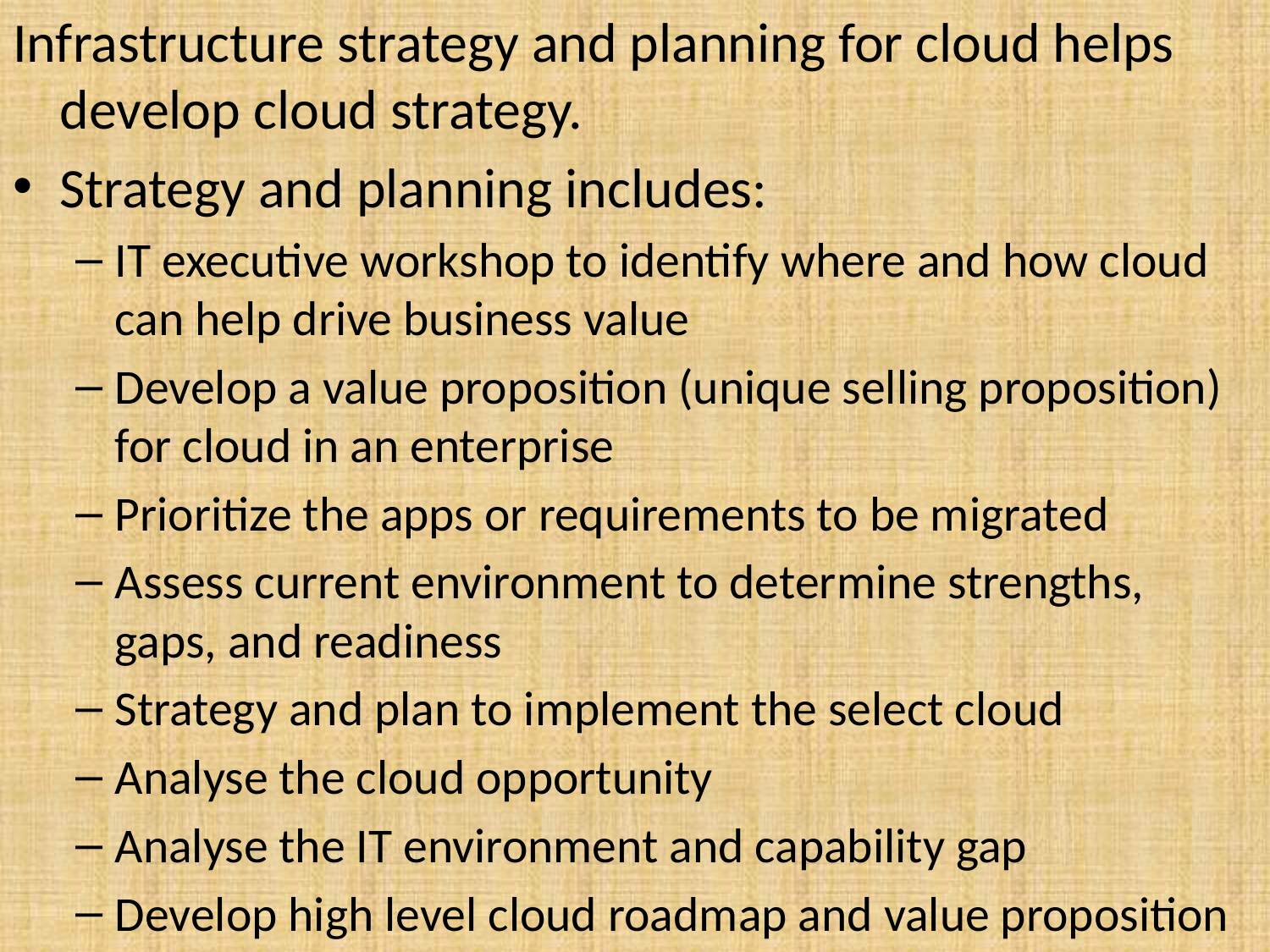

Infrastructure strategy and planning for cloud helps develop cloud strategy.
Strategy and planning includes:
IT executive workshop to identify where and how cloud can help drive business value
Develop a value proposition (unique selling proposition) for cloud in an enterprise
Prioritize the apps or requirements to be migrated
Assess current environment to determine strengths, gaps, and readiness
Strategy and plan to implement the select cloud
Analyse the cloud opportunity
Analyse the IT environment and capability gap
Develop high level cloud roadmap and value proposition